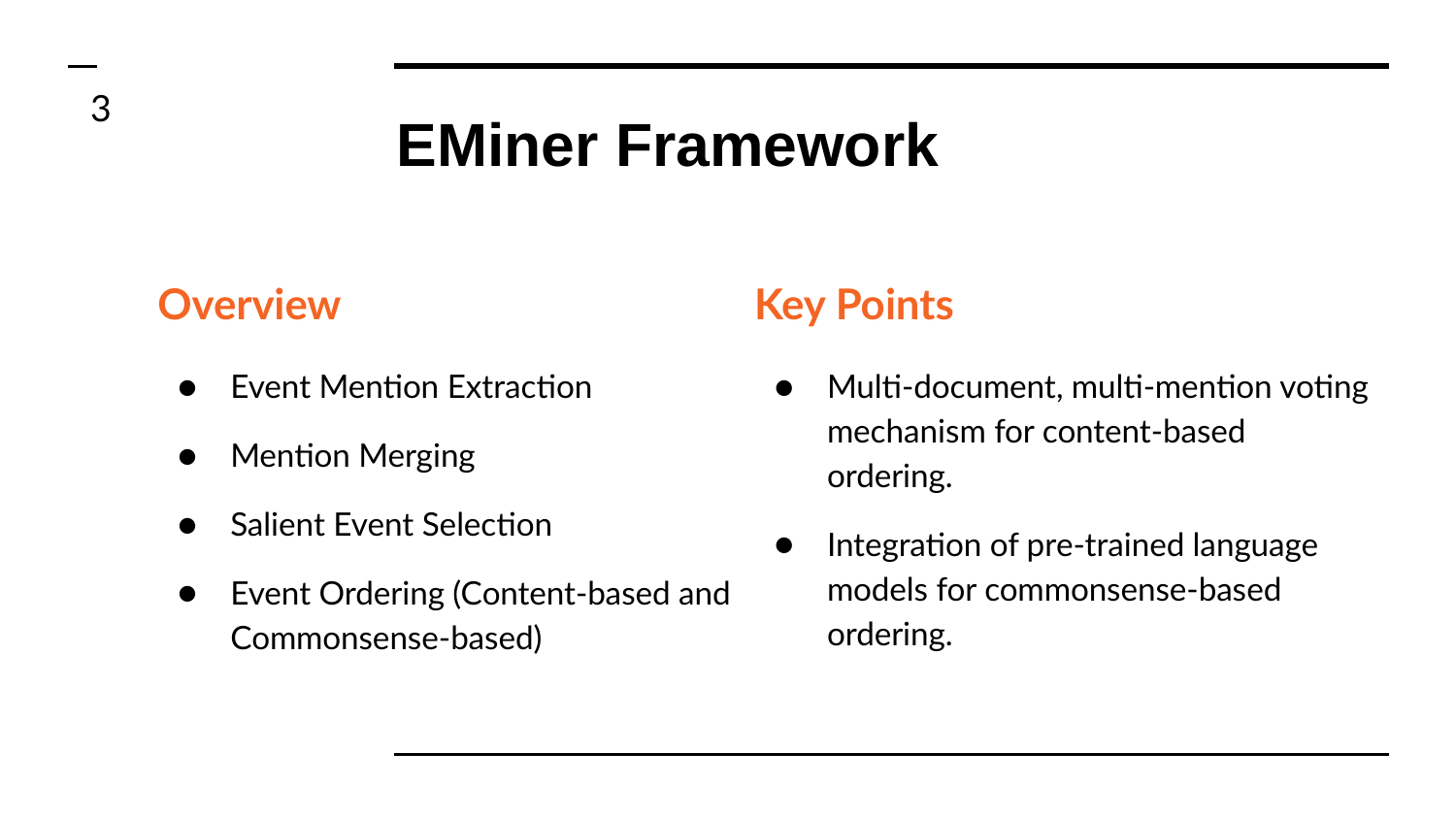

3
# EMiner Framework
Overview
Event Mention Extraction
Mention Merging
Salient Event Selection
Event Ordering (Content-based and Commonsense-based)
Key Points
Multi-document, multi-mention voting mechanism for content-based ordering.
Integration of pre-trained language models for commonsense-based ordering.